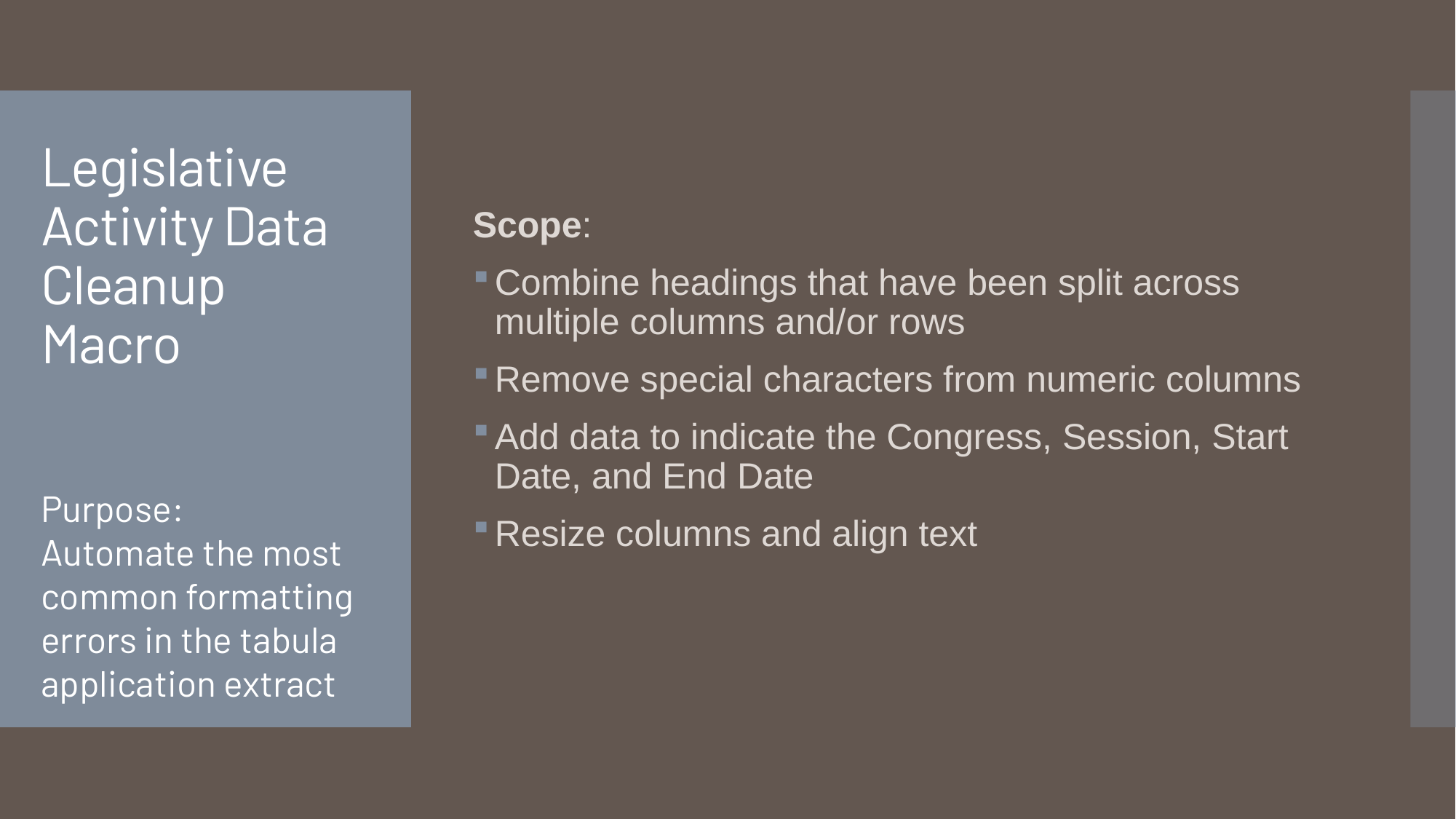

Scope:
Combine headings that have been split across multiple columns and/or rows
Remove special characters from numeric columns
Add data to indicate the Congress, Session, Start Date, and End Date
Resize columns and align text

# Legislative Activity Data Cleanup Macro
Purpose:
Automate the most common formatting errors in the tabula application extract